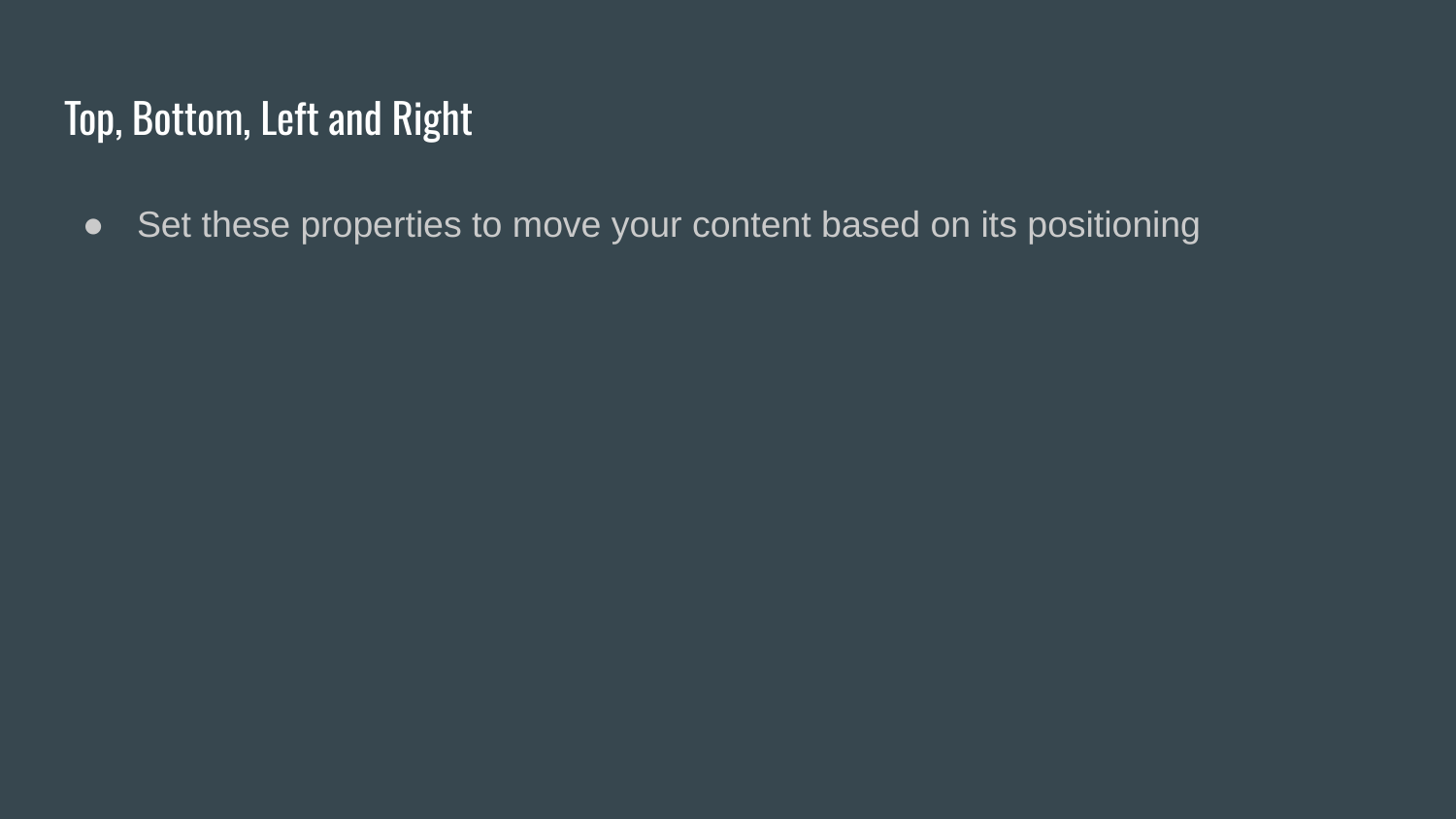

# Top, Bottom, Left and Right
Set these properties to move your content based on its positioning